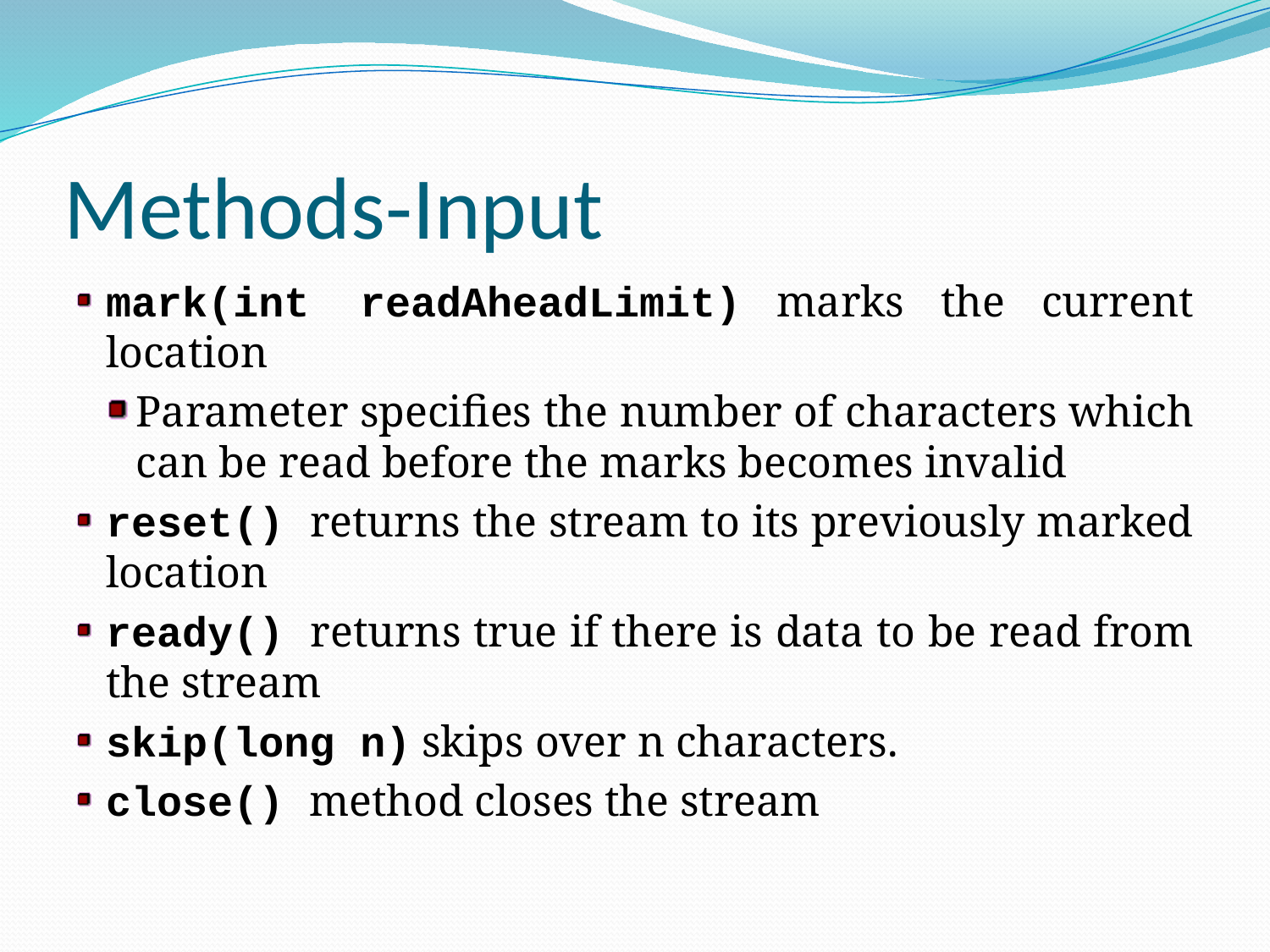

# Methods-Input
mark(int readAheadLimit) marks the current location
Parameter specifies the number of characters which can be read before the marks becomes invalid
reset() returns the stream to its previously marked location
ready() returns true if there is data to be read from the stream
skip(long n) skips over n characters.
close() method closes the stream